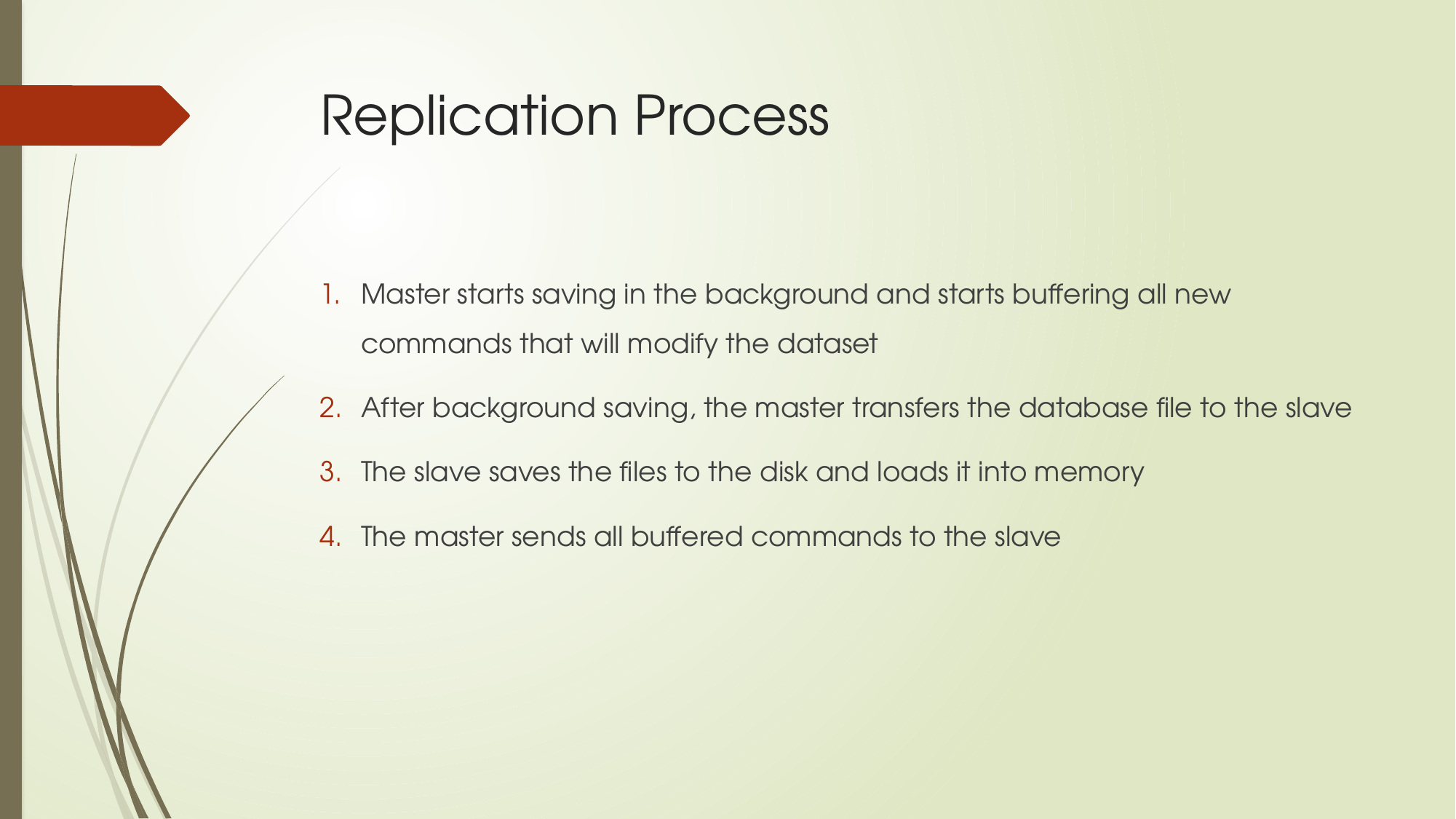

# Replication Process
Master starts saving in the background and starts buffering all new commands that will modify the dataset
After background saving, the master transfers the database file to the slave
The slave saves the files to the disk and loads it into memory
The master sends all buffered commands to the slave